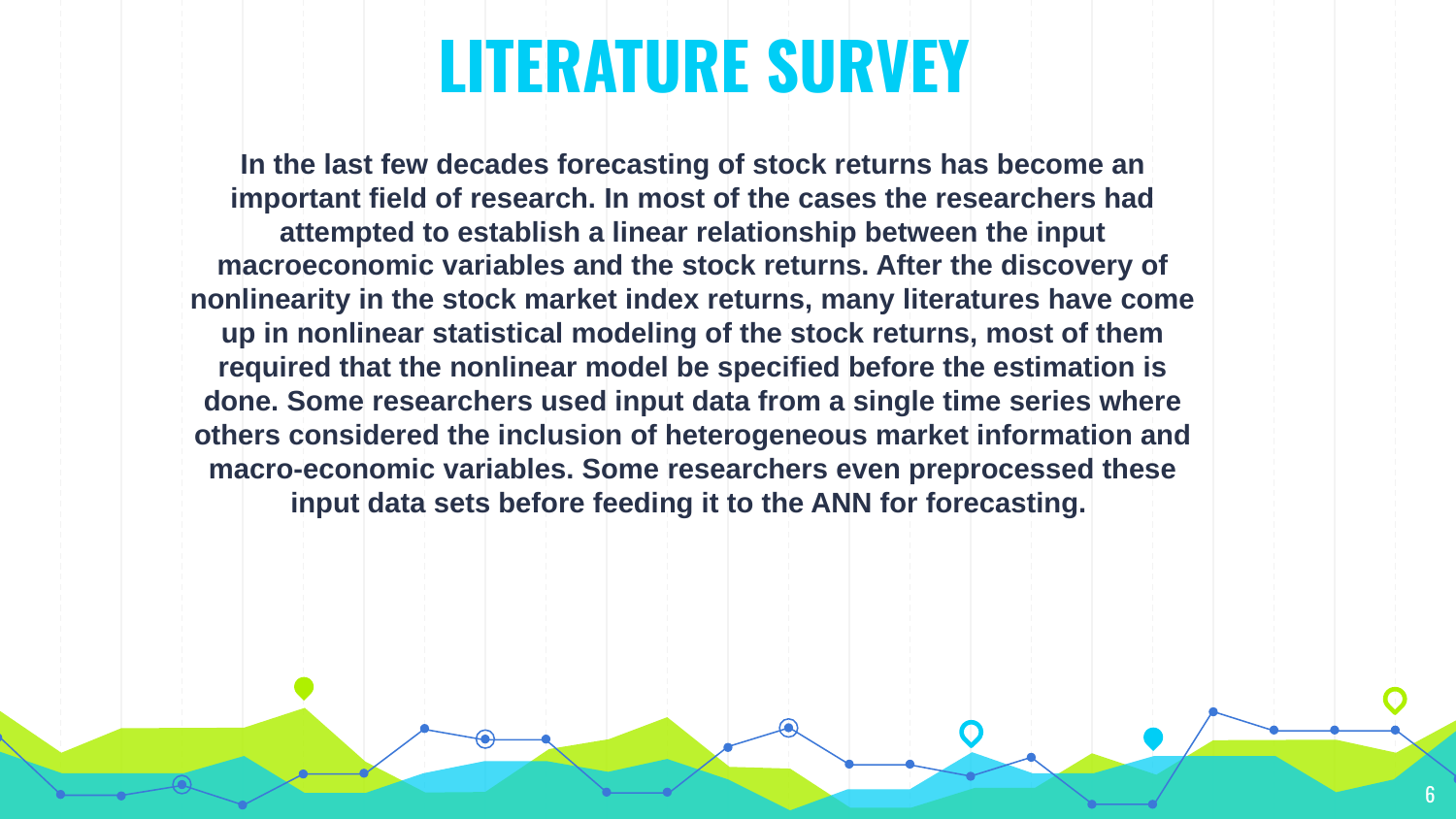

LITERATURE SURVEY
In the last few decades forecasting of stock returns has become an important field of research. In most of the cases the researchers had attempted to establish a linear relationship between the input macroeconomic variables and the stock returns. After the discovery of nonlinearity in the stock market index returns, many literatures have come up in nonlinear statistical modeling of the stock returns, most of them required that the nonlinear model be specified before the estimation is done. Some researchers used input data from a single time series where others considered the inclusion of heterogeneous market information and macro-economic variables. Some researchers even preprocessed these input data sets before feeding it to the ANN for forecasting.
6